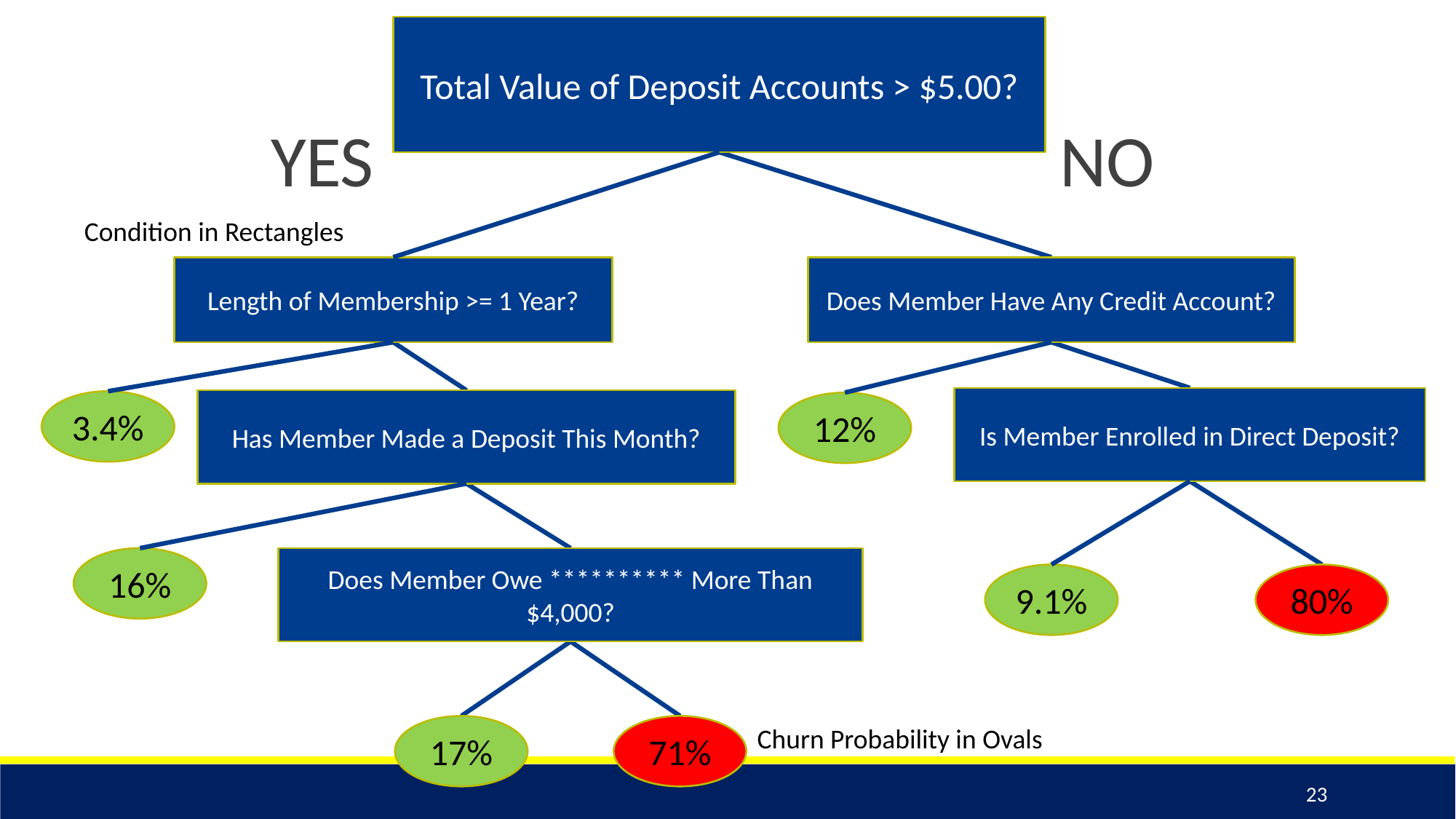

Total Value of Deposit Accounts > $5.00?
         YES                                            NO
Condition in Rectangles
Length of Membership >= 1 Year?
Does Member Have Any Credit Account?
Is Member Enrolled in Direct Deposit?
Has Member Made a Deposit This Month?
3.4%
12%
16%
Does Member Owe ********** More Than $4,000?
9.1%
80%
17%
71%
Churn Probability in Ovals
23